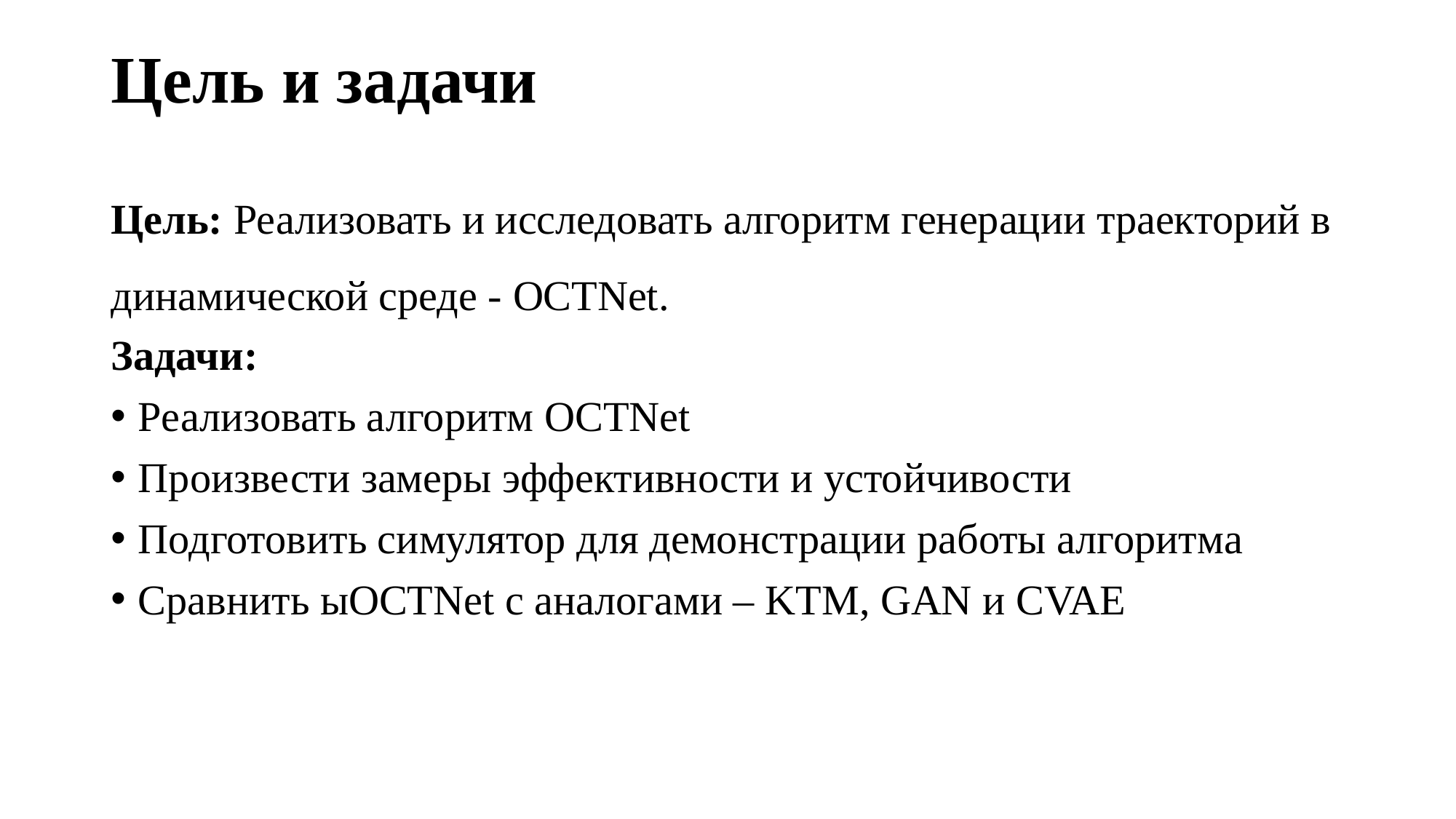

# Цель и задачи
Цель: Реализовать и исследовать алгоритм генерации траекторий в динамической среде - OCTNet.
Задачи:
Реализовать алгоритм OCTNet
Произвести замеры эффективности и устойчивости
Подготовить симулятор для демонстрации работы алгоритма
Сравнить ыOCTNet с аналогами – KTM, GAN и CVAE